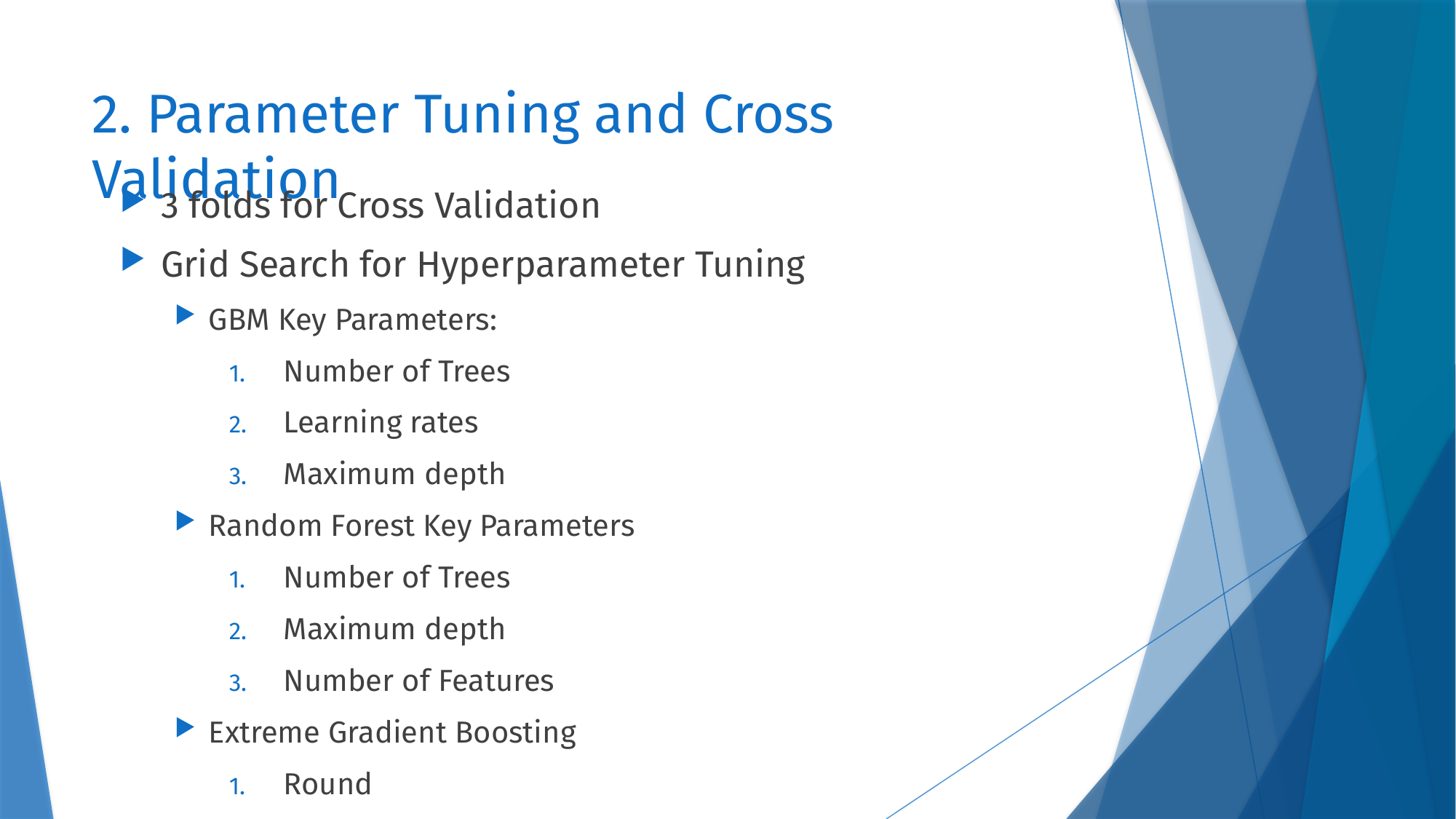

# 2. Parameter Tuning and Cross Validation
3 folds for Cross Validation
Grid Search for Hyperparameter Tuning
GBM Key Parameters:
Number of Trees
Learning rates
Maximum depth
Random Forest Key Parameters
Number of Trees
Maximum depth
Number of Features
Extreme Gradient Boosting
Round